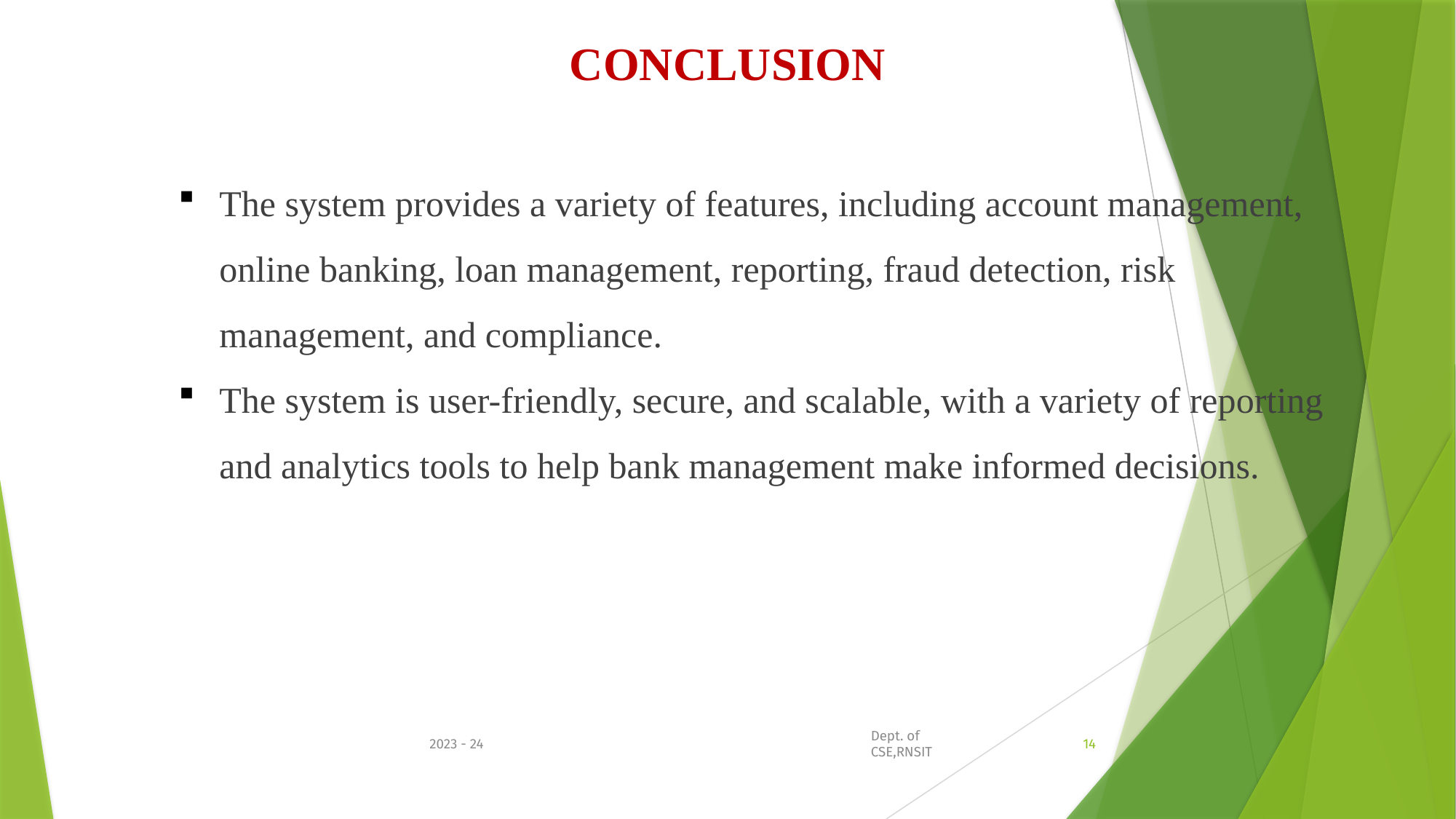

# CONCLUSION
The system provides a variety of features, including account management, online banking, loan management, reporting, fraud detection, risk management, and compliance.
The system is user-friendly, secure, and scalable, with a variety of reporting and analytics tools to help bank management make informed decisions.
2023 - 24
Dept. of CSE,RNSIT
14